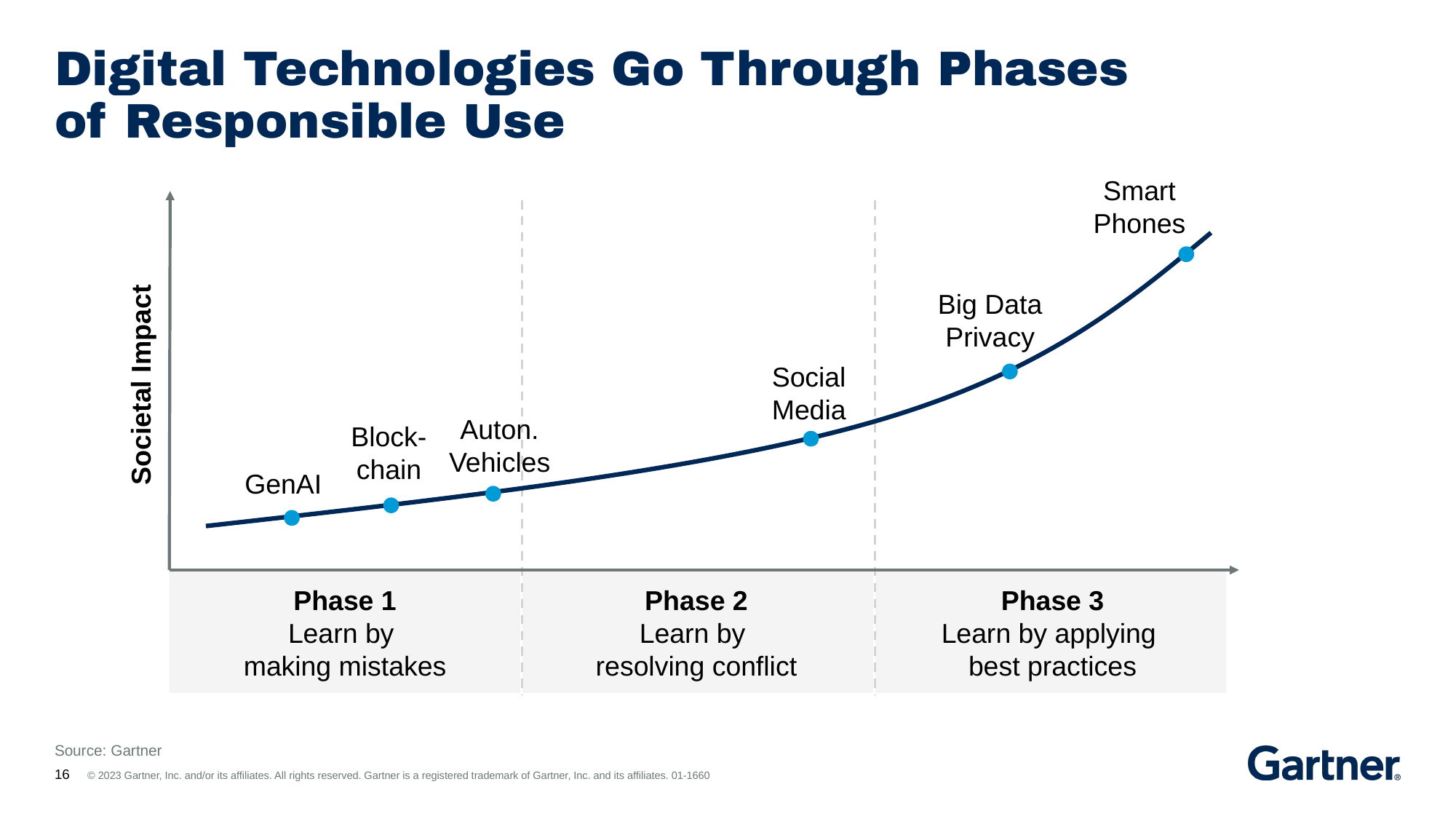

# Digital Technologies Go Through Phases of Responsible Use
Smart
Phones

Big Data
Privacy
Social
Media

Societal Impact
Auton.
Vehicles
Block-chain

GenAI

Phase 2
Learn by
resolving conflict
Phase 3
Learn by applying
best practices
Phase 1
Learn by
making mistakes
Source: Gartner